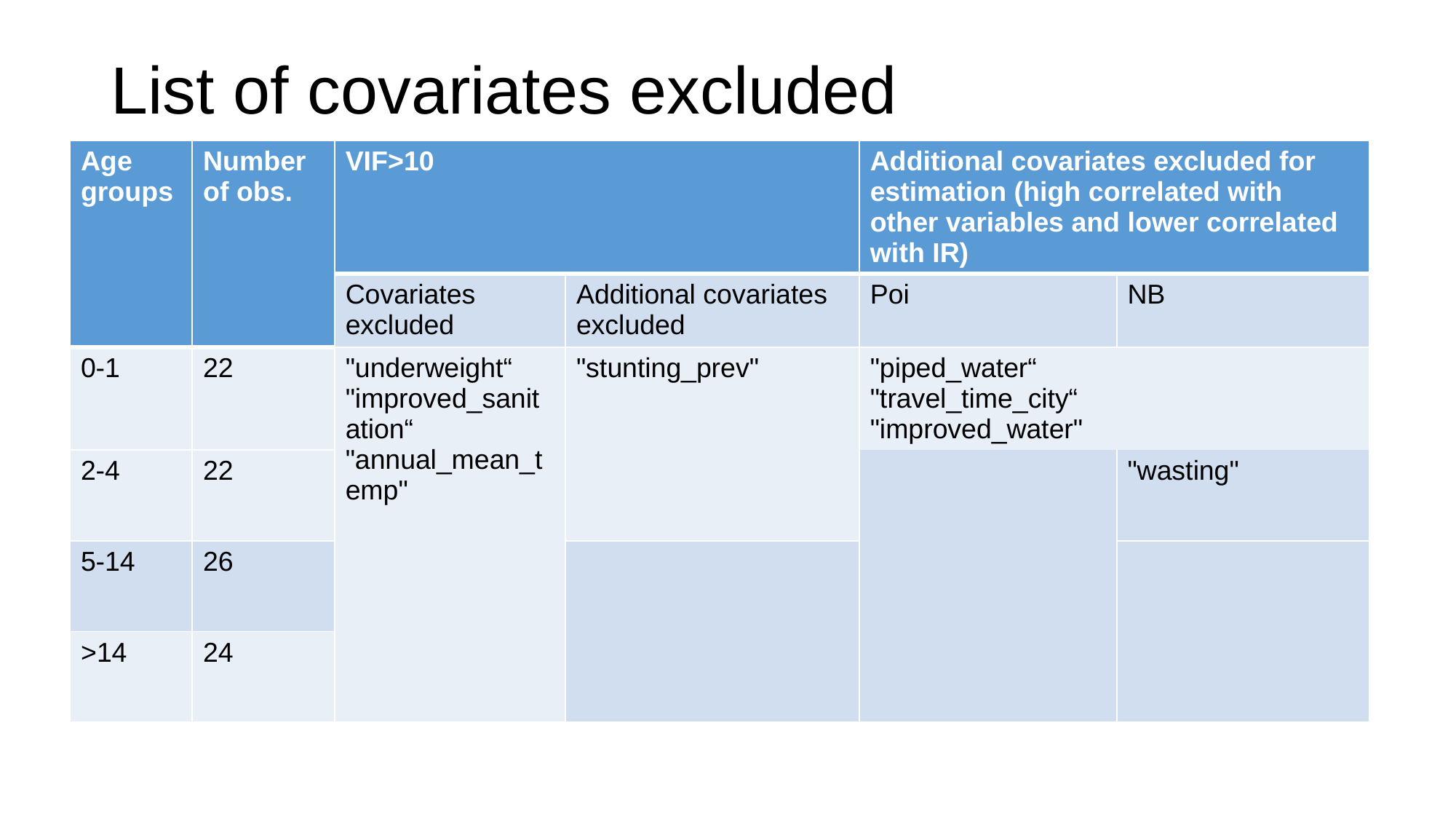

# List of covariates excluded
| Age groups | Number of obs. | VIF>10 |  | Additional covariates excluded for estimation (high correlated with other variables and lower correlated with IR) |  |
| --- | --- | --- | --- | --- | --- |
|  |  | Covariates excluded | Additional covariates excluded | Poi | NB |
| 0-1 | 22 | "underweight“ "improved\_sanitation“ "annual\_mean\_temp" | "stunting\_prev" | "piped\_water“ "travel\_time\_city“ "improved\_water" |  |
|  |  |  |  |  | "wasting" |
| 2-4 | 22 |  |  |  |  |
| 5-14 | 26 |  |  |  |  |
| >14 | 24 |  |  |  |  |